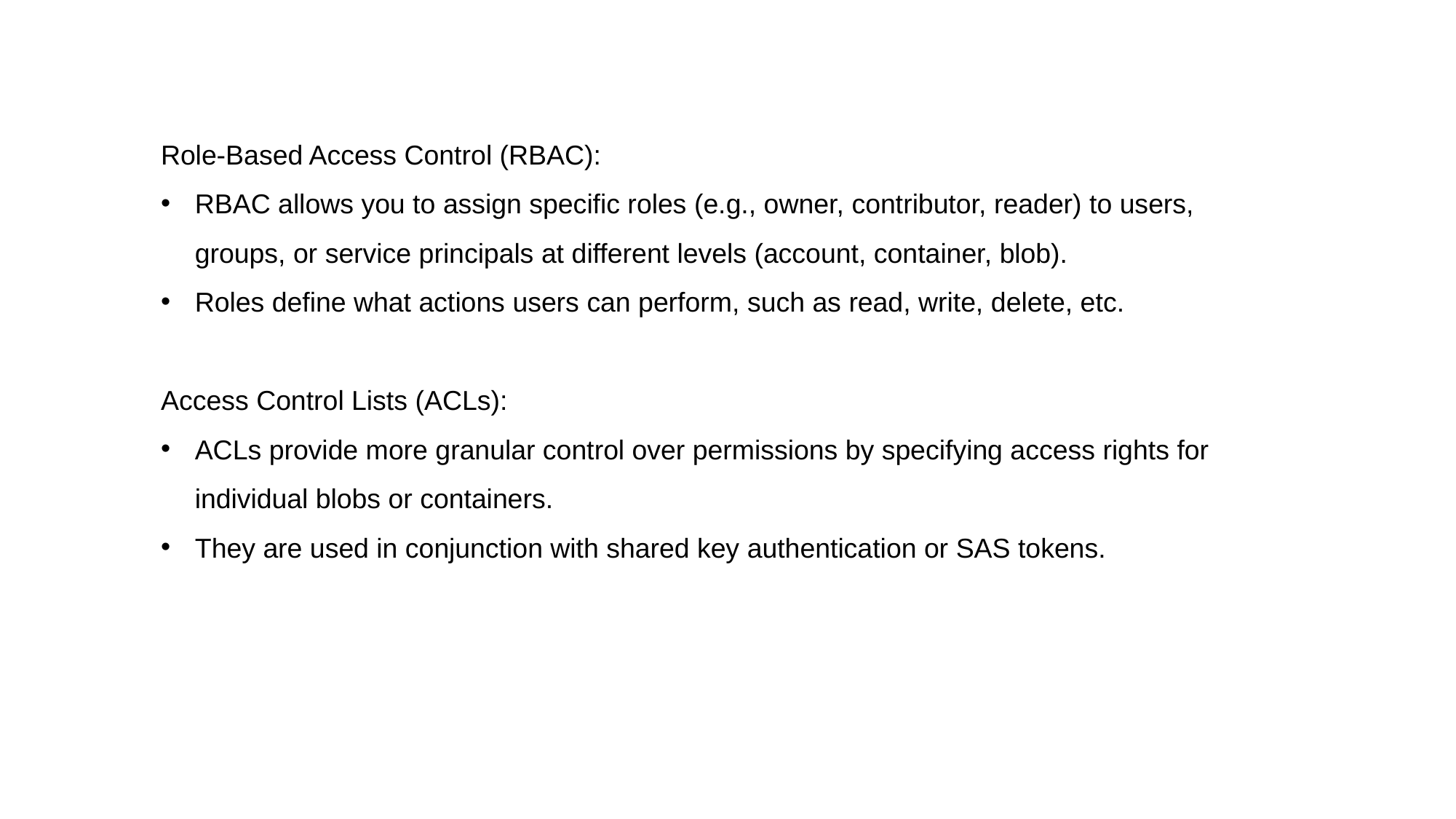

Role-Based Access Control (RBAC):
RBAC allows you to assign specific roles (e.g., owner, contributor, reader) to users, groups, or service principals at different levels (account, container, blob).
Roles define what actions users can perform, such as read, write, delete, etc.

Access Control Lists (ACLs):
ACLs provide more granular control over permissions by specifying access rights for individual blobs or containers.
They are used in conjunction with shared key authentication or SAS tokens.